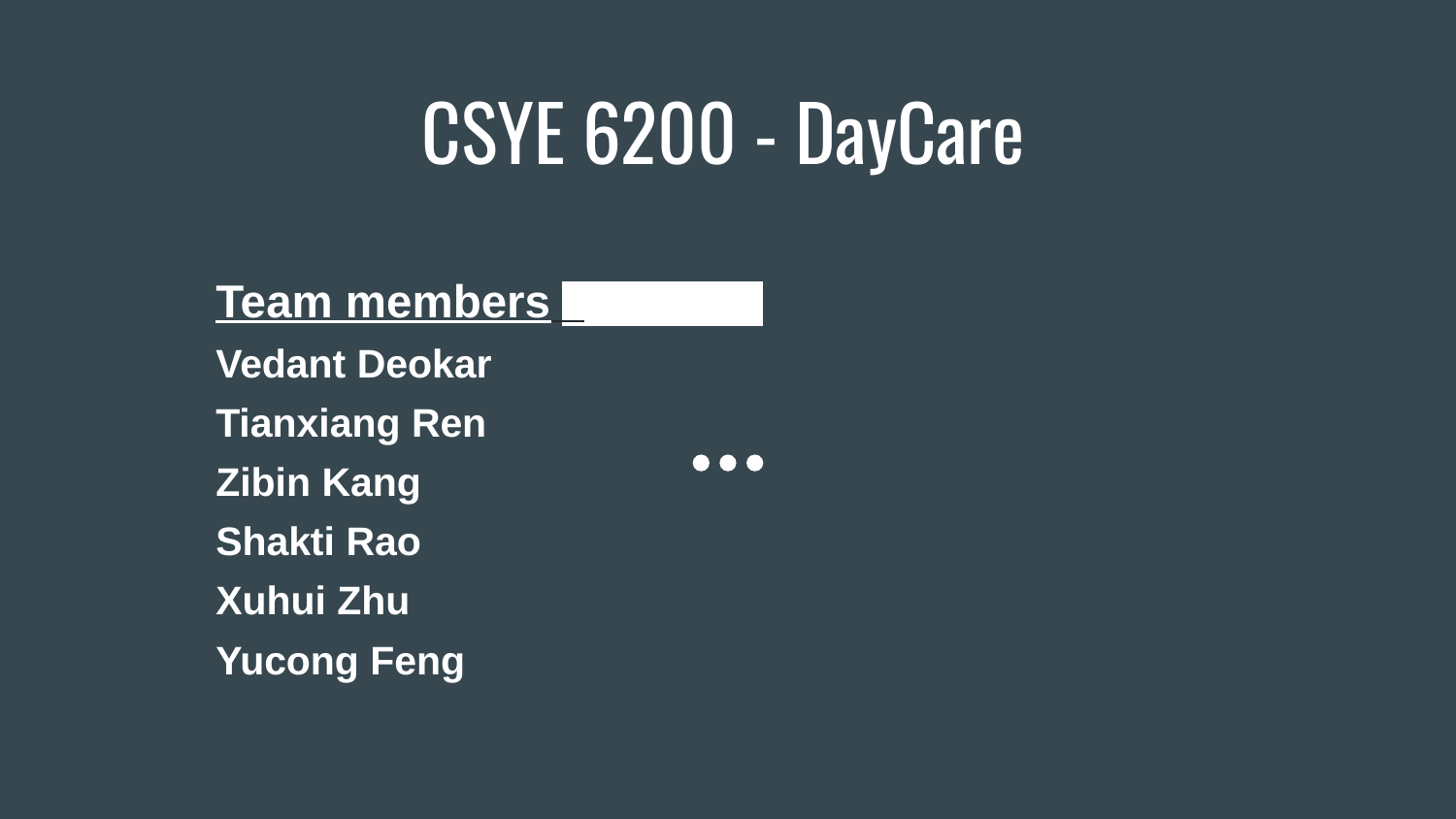

# CSYE 6200 - DayCare
Team members
Vedant Deokar
Tianxiang Ren
Zibin Kang
Shakti Rao
Xuhui Zhu
Yucong Feng